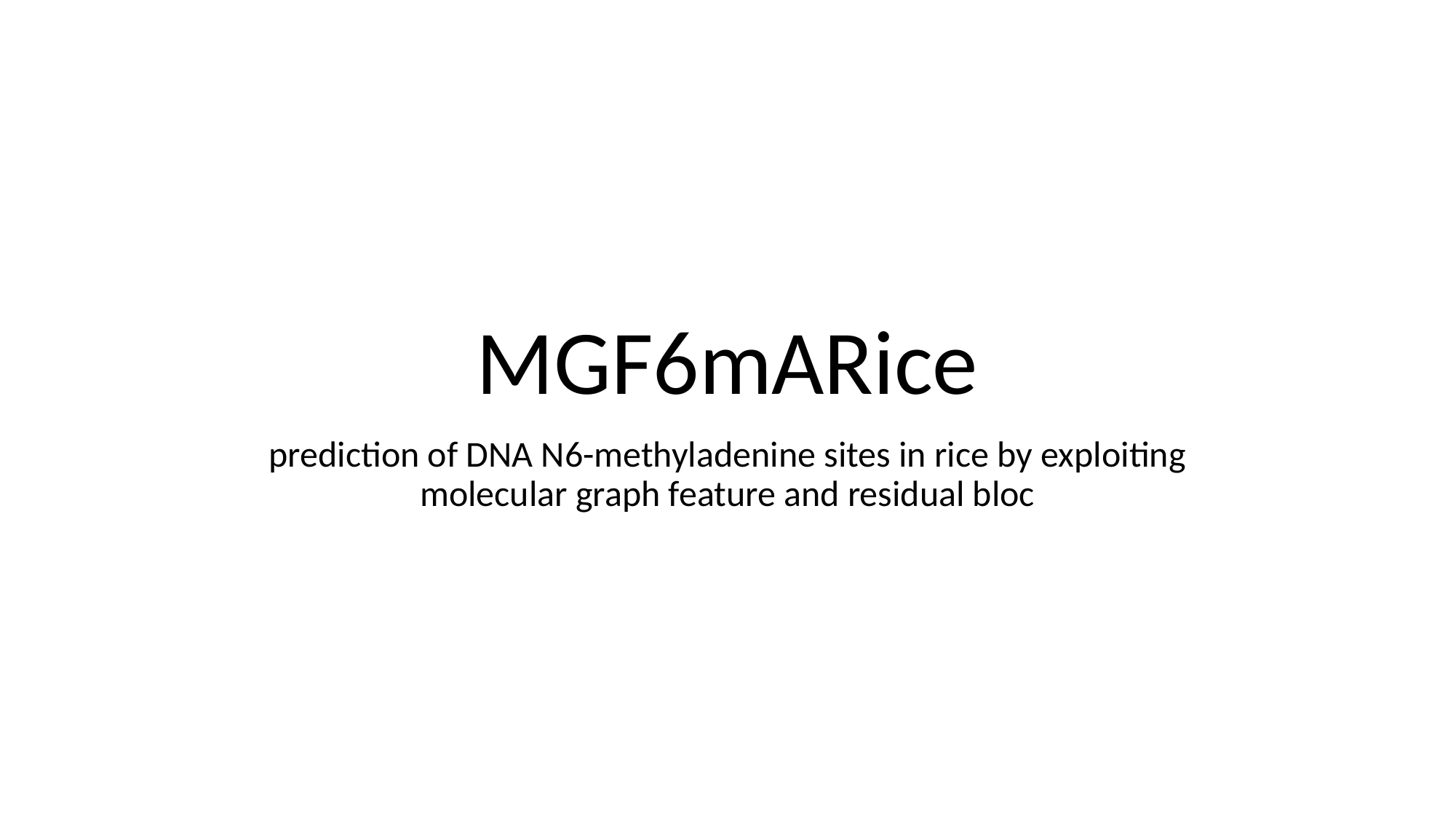

# MGF6mARice
prediction of DNA N6-methyladenine sites in rice by exploiting molecular graph feature and residual bloc